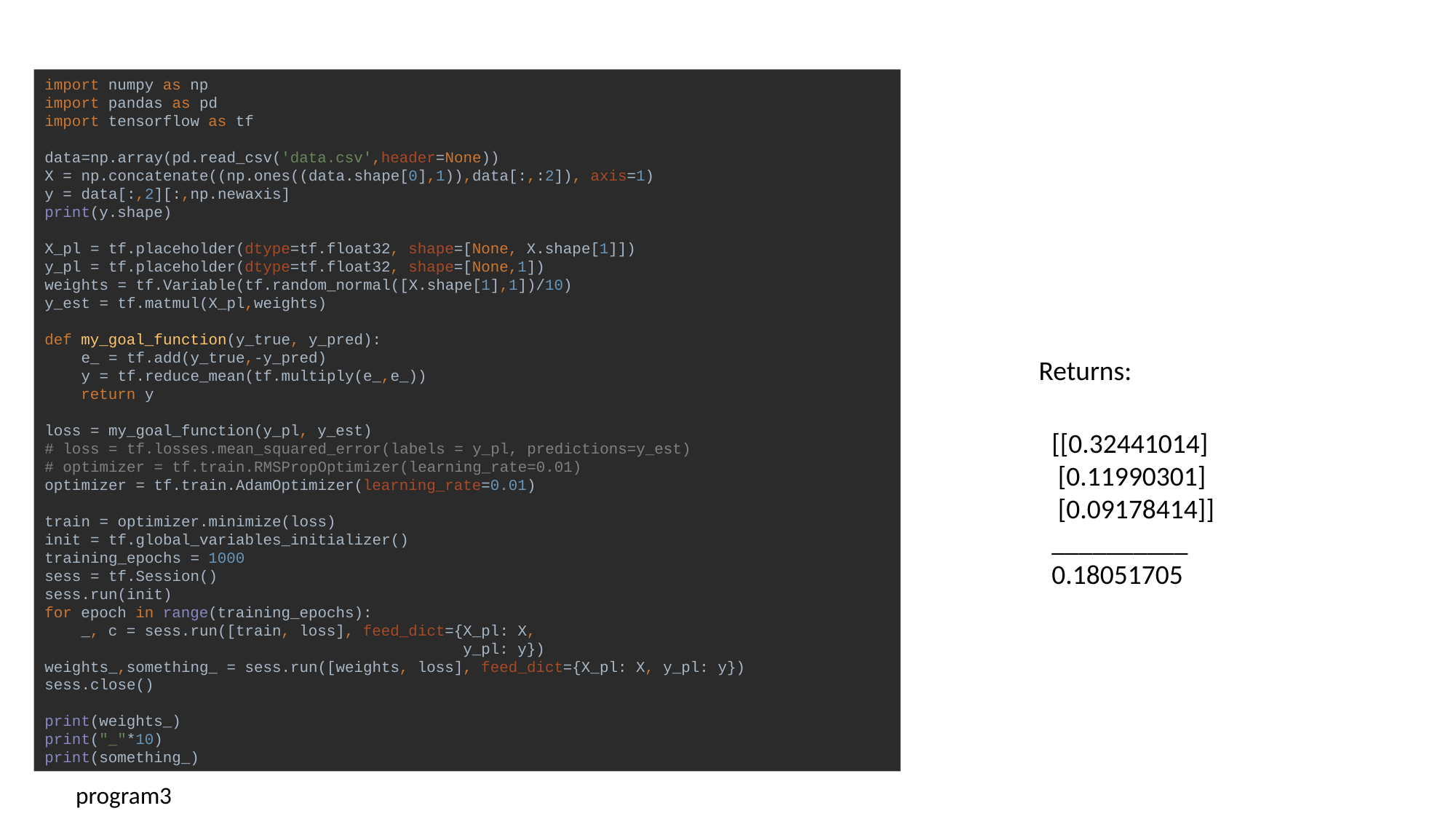

import numpy as np
import pandas as pd
import tensorflow as tf
data=np.array(pd.read_csv('data.csv',header=None))
X = np.concatenate((np.ones((data.shape[0],1)),data[:,:2]), axis=1)
y = data[:,2][:,np.newaxis]
print(y.shape)
X_pl = tf.placeholder(dtype=tf.float32, shape=[None, X.shape[1]])
y_pl = tf.placeholder(dtype=tf.float32, shape=[None,1])
weights = tf.Variable(tf.random_normal([X.shape[1],1])/10)
y_est = tf.matmul(X_pl,weights)
def my_goal_function(y_true, y_pred):
    e_ = tf.add(y_true,-y_pred)
    y = tf.reduce_mean(tf.multiply(e_,e_))
    return y
loss = my_goal_function(y_pl, y_est)
# loss = tf.losses.mean_squared_error(labels = y_pl, predictions=y_est)
# optimizer = tf.train.RMSPropOptimizer(learning_rate=0.01)
optimizer = tf.train.AdamOptimizer(learning_rate=0.01)
train = optimizer.minimize(loss)
init = tf.global_variables_initializer()
training_epochs = 1000
sess = tf.Session()
sess.run(init)
for epoch in range(training_epochs):
    _, c = sess.run([train, loss], feed_dict={X_pl: X,
                                              y_pl: y})
weights_,something_ = sess.run([weights, loss], feed_dict={X_pl: X, y_pl: y})
sess.close()
print(weights_)
print("_"*10)
print(something_)
Returns:
[[0.32441014]
 [0.11990301]
 [0.09178414]]
__________
0.18051705
program3